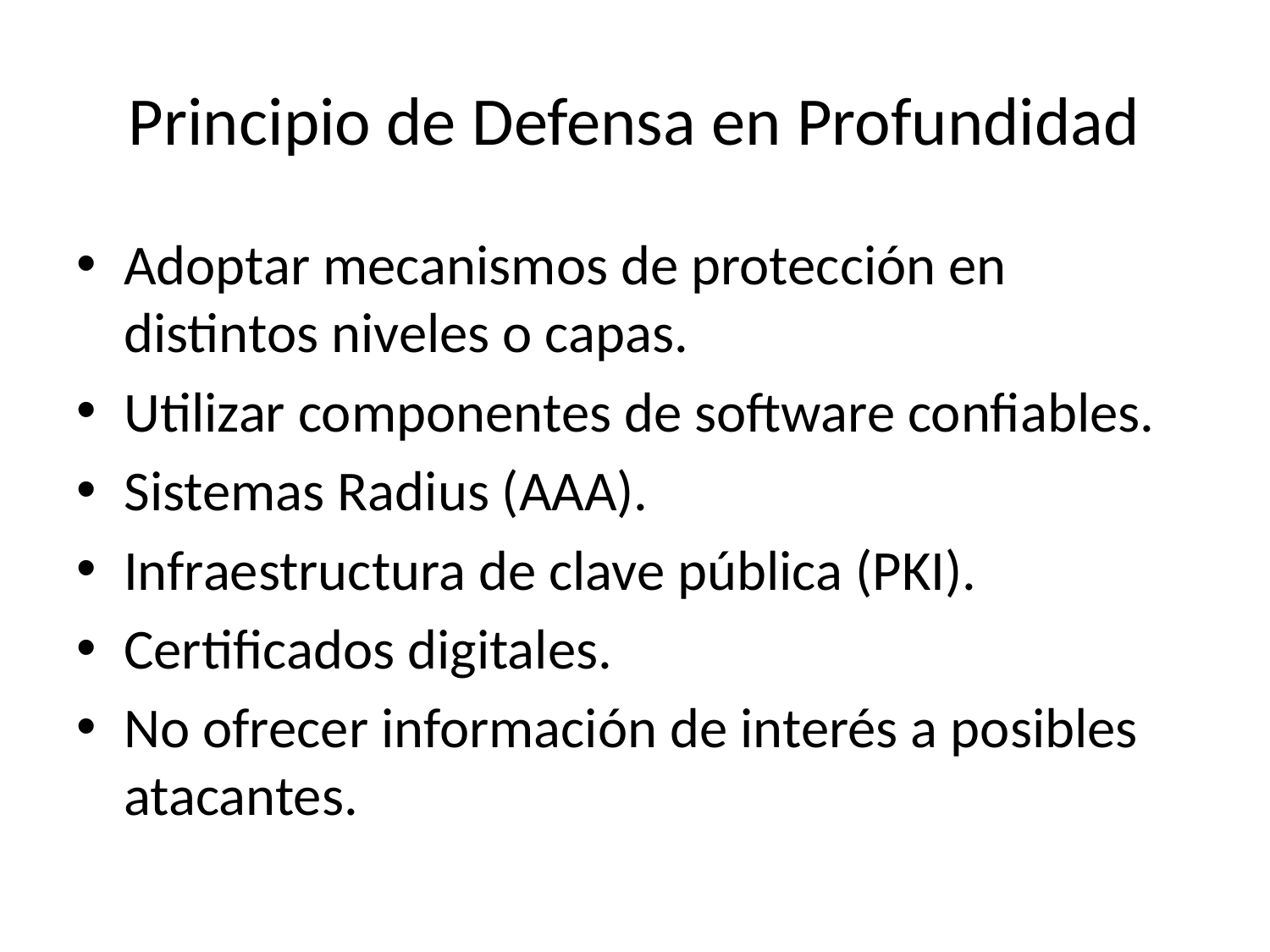

# Principio de Defensa en Profundidad
Adoptar mecanismos de protección en distintos niveles o capas.
Utilizar componentes de software confiables.
Sistemas Radius (AAA).
Infraestructura de clave pública (PKI).
Certificados digitales.
No ofrecer información de interés a posibles atacantes.